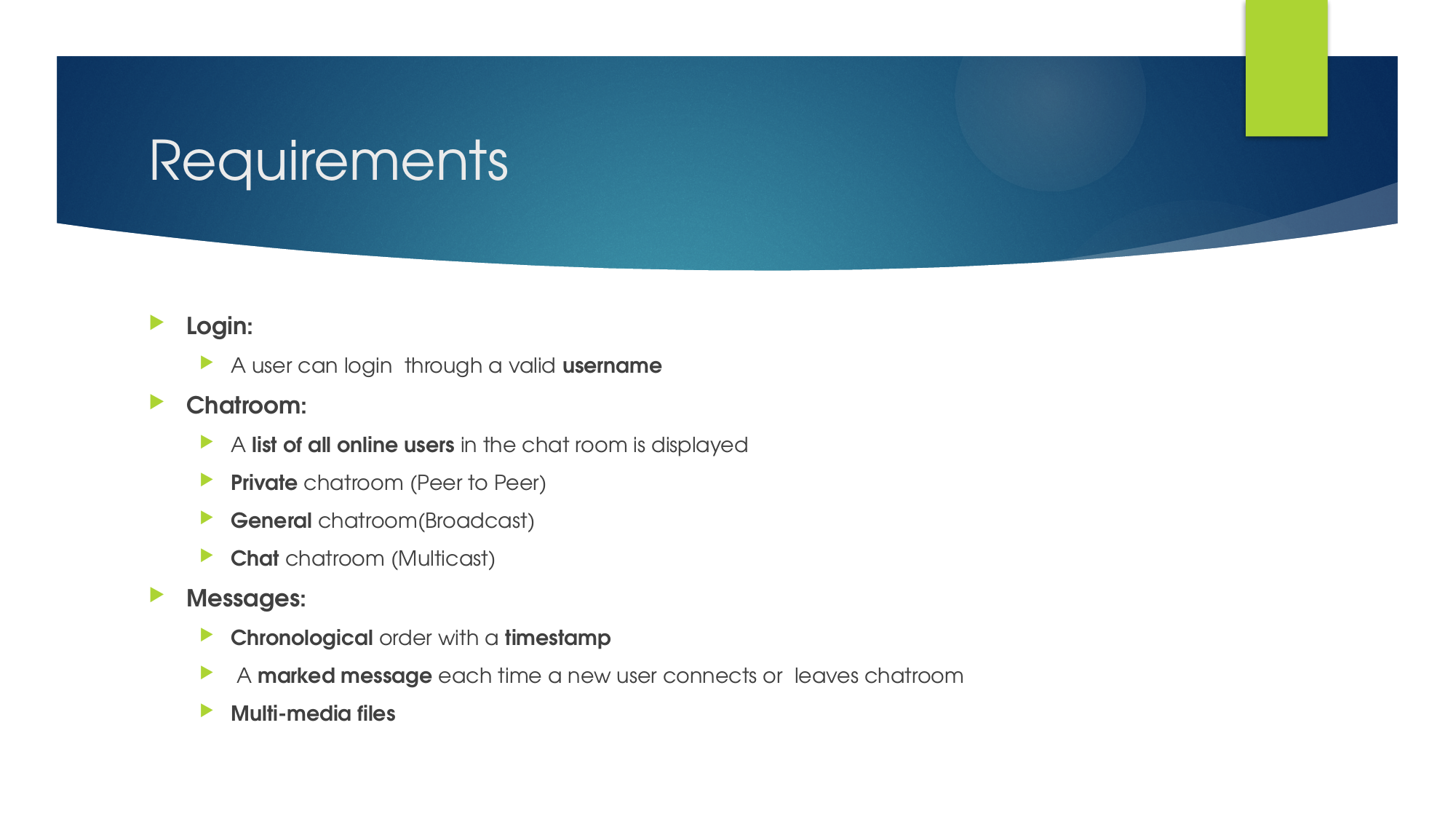

# Requirements
Login:
A user can login  through a valid username
Chatroom:
A list of all online users in the chat room is displayed
Private chatroom (Peer to Peer)
General chatroom(Broadcast)
Chat chatroom (Multicast)
Messages:
Chronological order with a timestamp
 A marked message each time a new user connects or  leaves chatroom
Multi-media files